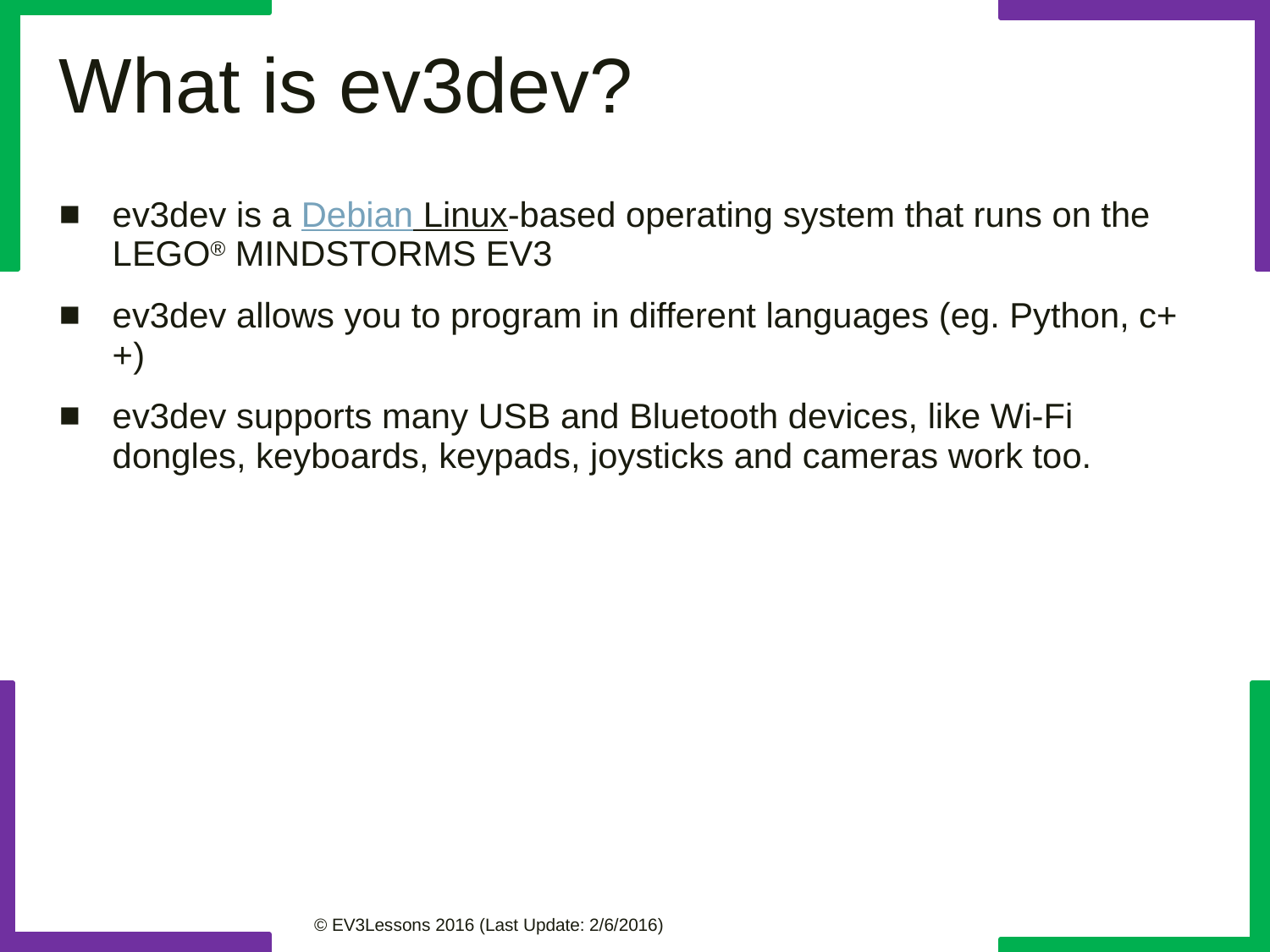

# What is ev3dev?
ev3dev is a Debian Linux-based operating system that runs on the LEGO® MINDSTORMS EV3
ev3dev allows you to program in different languages (eg. Python, c++)
ev3dev supports many USB and Bluetooth devices, like Wi-Fi dongles, keyboards, keypads, joysticks and cameras work too.
© EV3Lessons 2016 (Last Update: 2/6/2016)